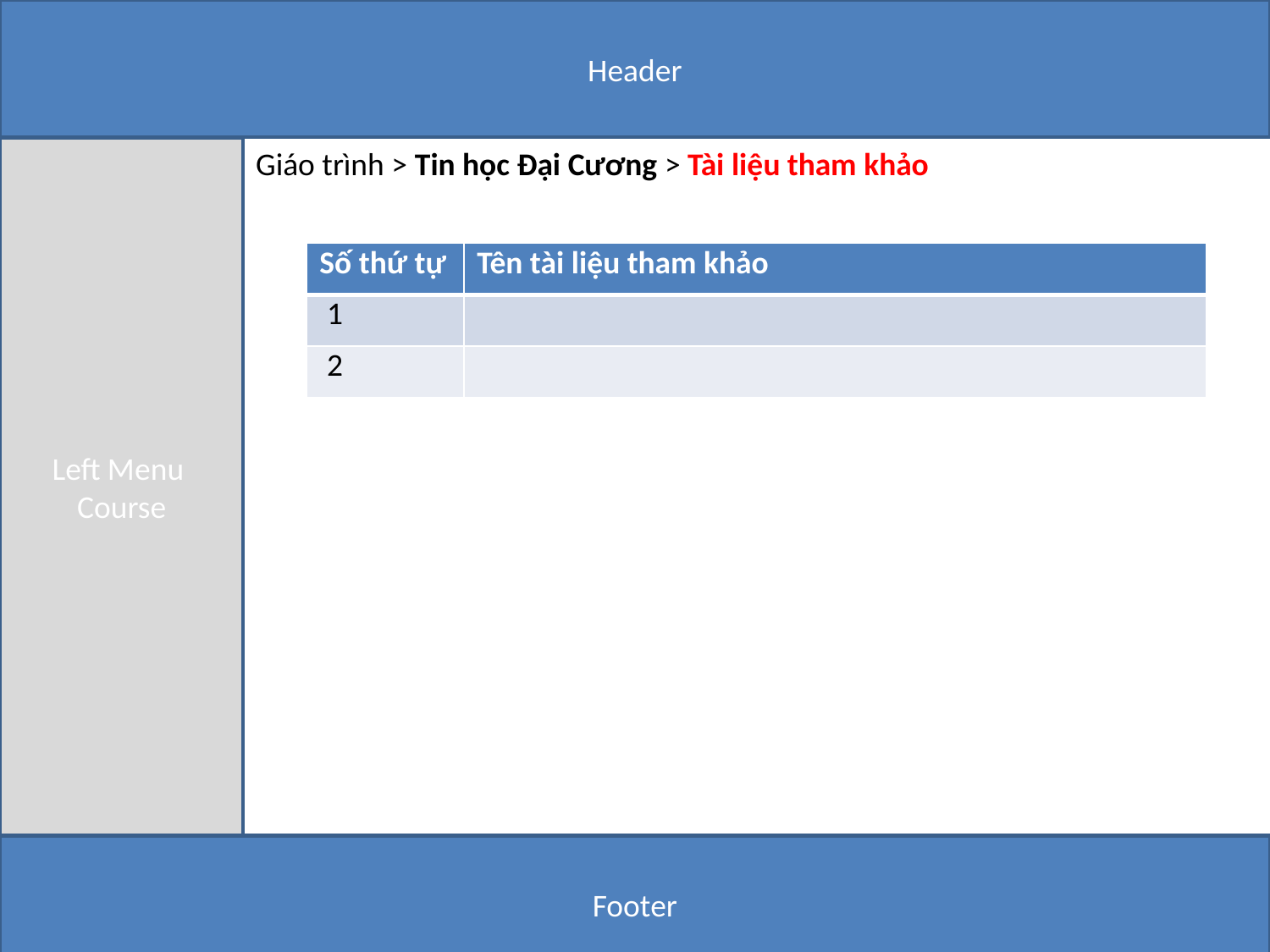

Header
Left Menu
Course
Giáo trình > Tin học Đại Cương > Tài liệu tham khảo
| Số thứ tự | Tên tài liệu tham khảo |
| --- | --- |
| 1 |  |
| 2 |  |
Footer